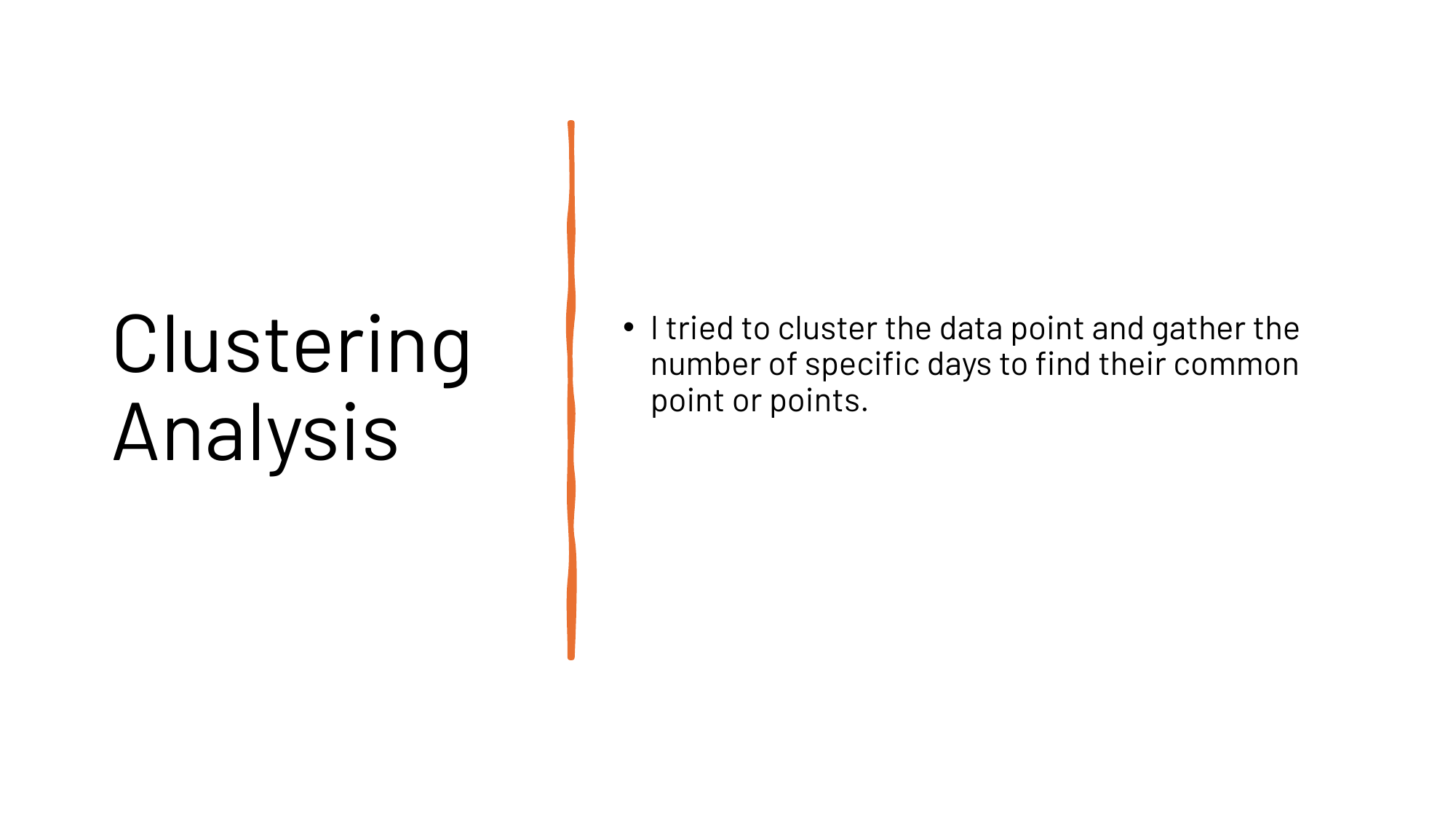

# Clustering Analysis
I tried to cluster the data point and gather the number of specific days to find their common point or points.